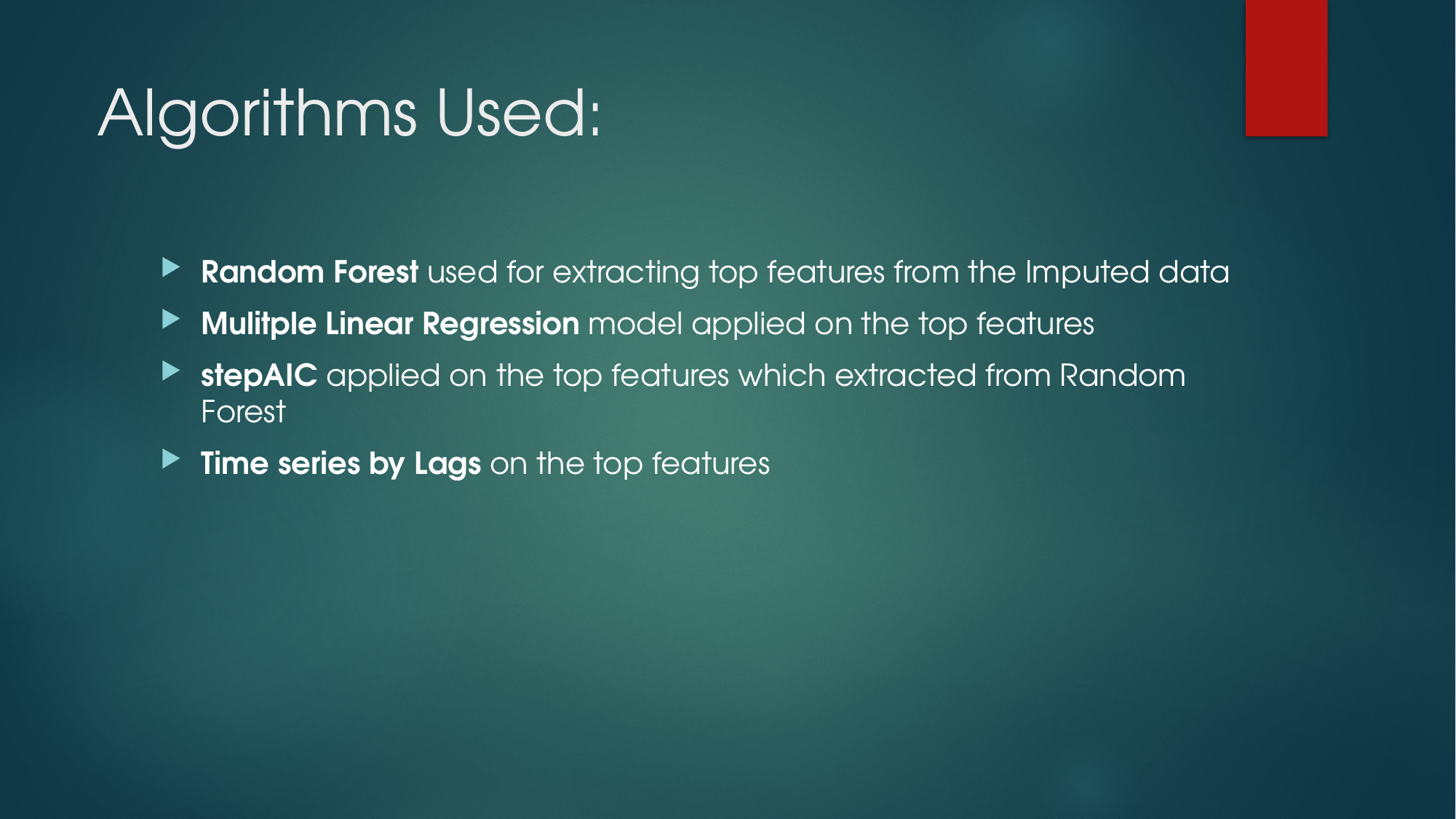

Algorithms Used:
Random Forest used for extracting top features from the Imputed data
Mulitple Linear Regression model applied on the top features
stepAIC applied on the top features which extracted from Random Forest
Time series by Lags on the top features